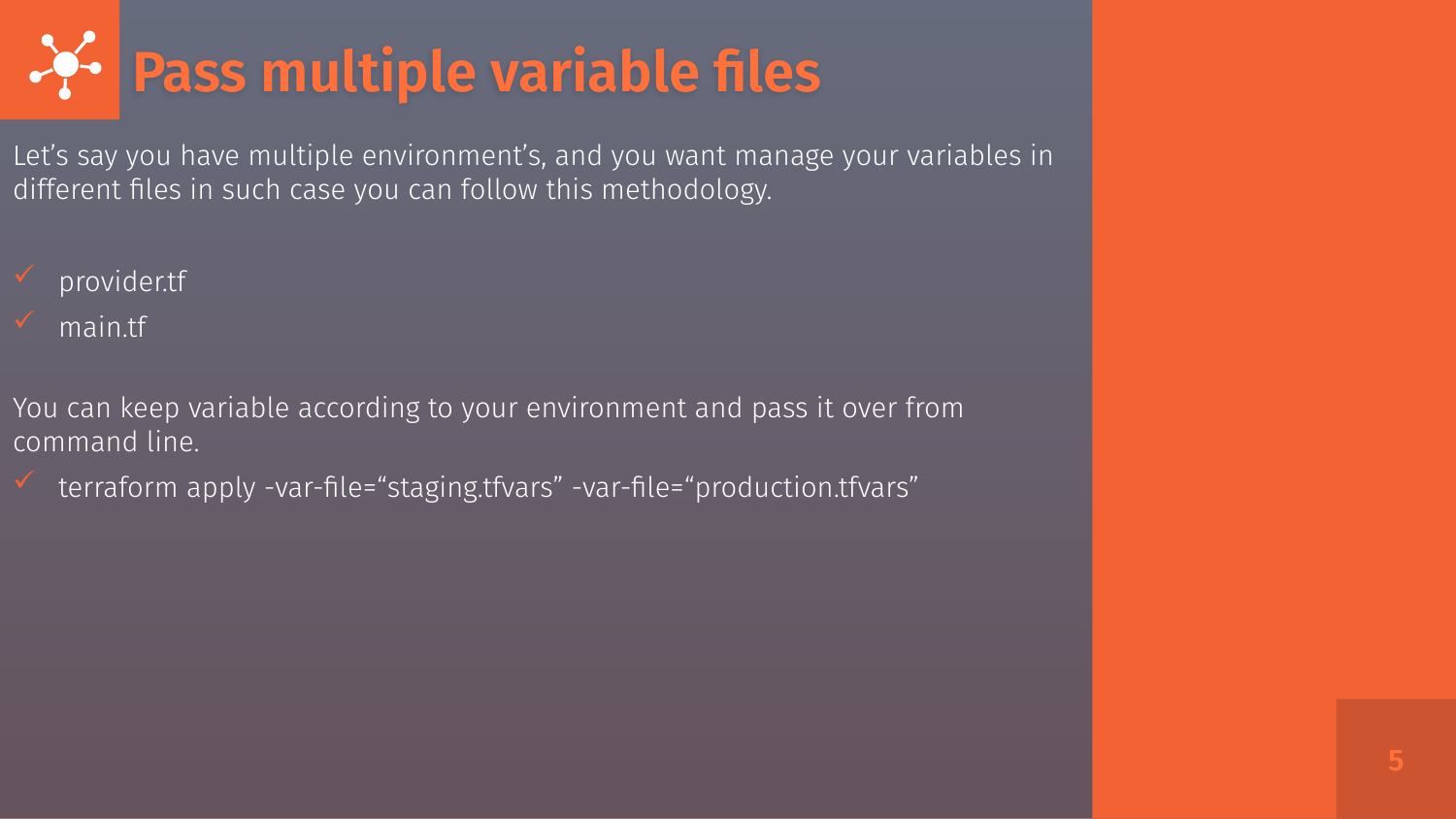

# Pass multiple variable files

Let’s say you have multiple environment’s, and you want manage your variables in different files in such case you can follow this methodology.

provider.tf
main.tf

You can keep variable according to your environment and pass it over from command line.
terraform apply -var-file=“staging.tfvars” -var-file=“production.tfvars”

5